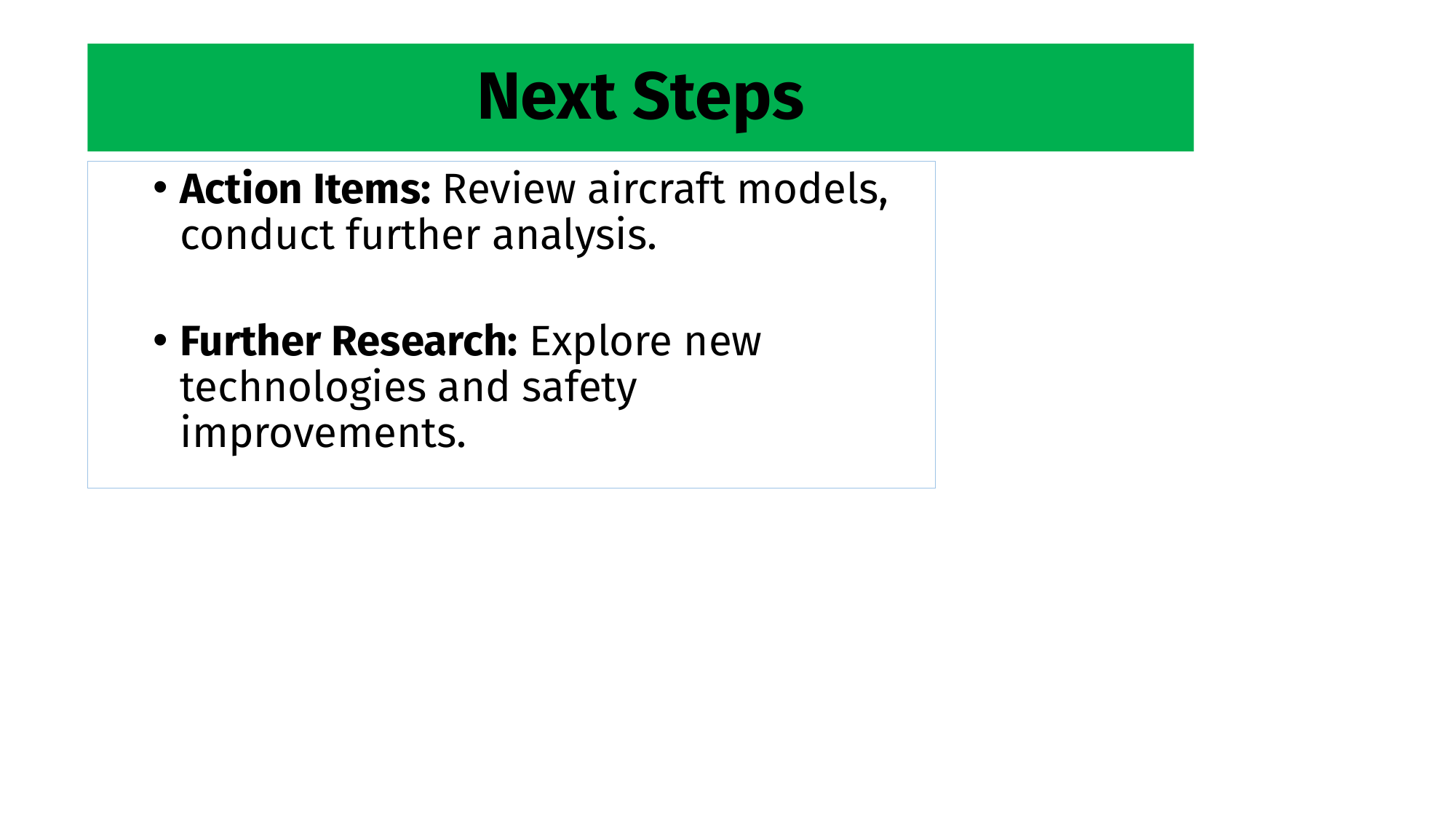

# Next Steps
Action Items: Review aircraft models, conduct further analysis.

Further Research: Explore new technologies and safety improvements.